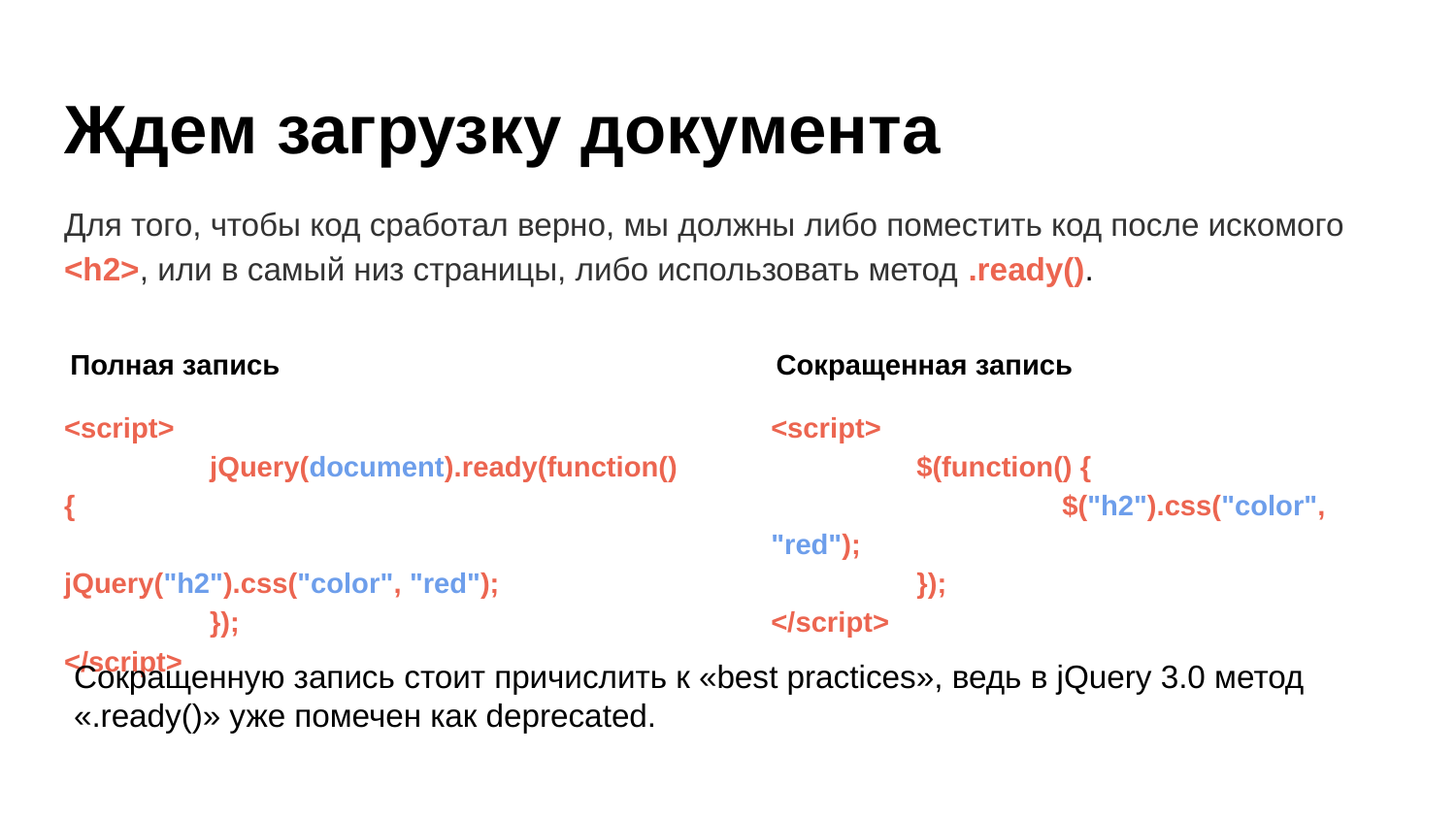

# Ждем загрузку документа
Для того, чтобы код сработал верно, мы должны либо поместить код после искомого <h2>, или в самый низ страницы, либо использовать метод .ready().

Полная запись
Сокращенная запись
<script>
	jQuery(document).ready(function() {
        		jQuery("h2").css("color", "red");
    	});
</script>
<script>
	$(function() {
        		$("h2").css("color", "red");
    	});
</script>
Сокращенную запись стоит причислить к «best practices», ведь в jQuery 3.0 метод «.ready()» уже помечен как deprecated.